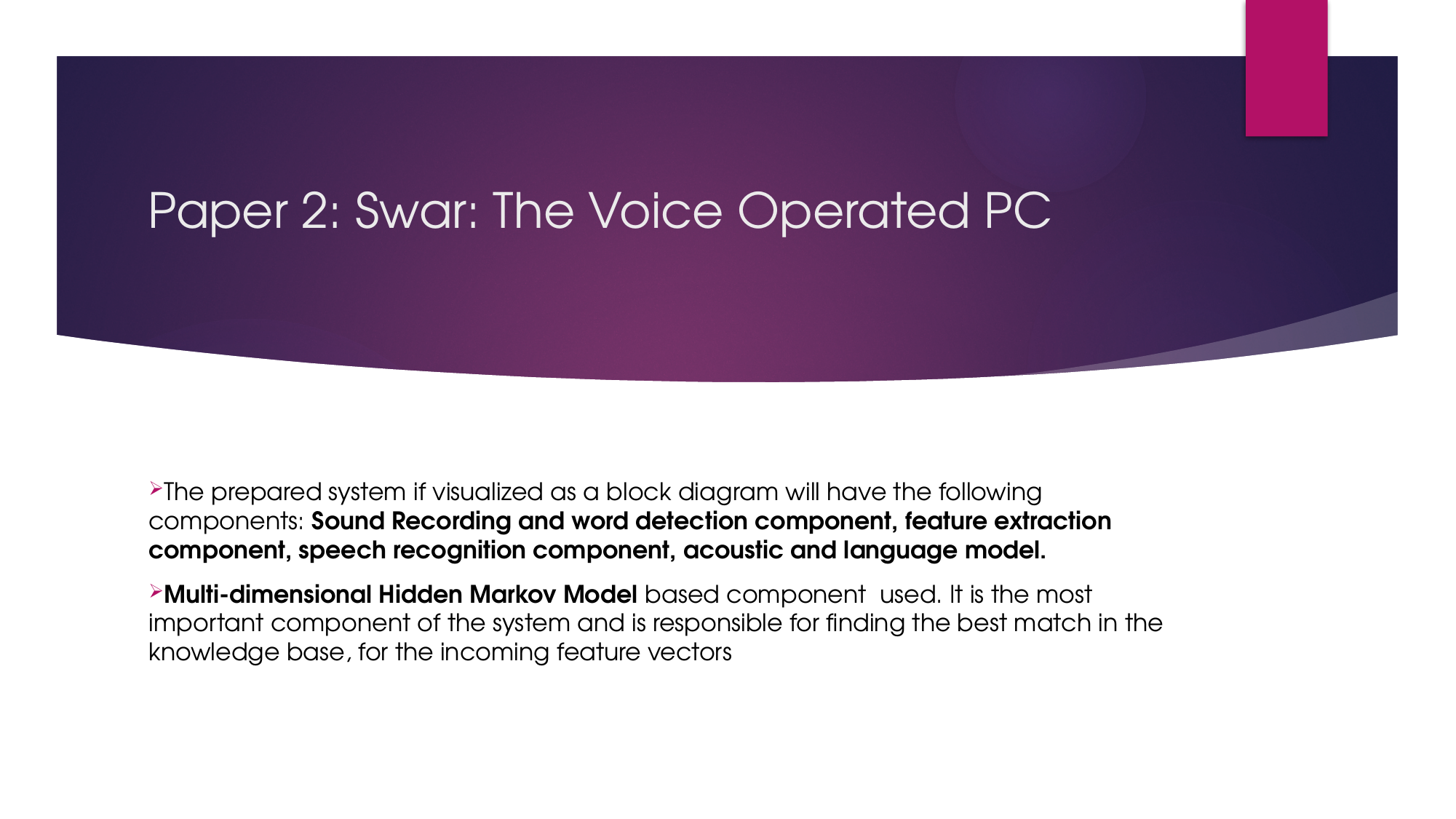

# Paper 2: Swar: The Voice Operated PC
The prepared system if visualized as a block diagram will have the following components: Sound Recording and word detection component, feature extraction component, speech recognition component, acoustic and language model.
Multi-dimensional Hidden Markov Model based component  used. It is the most important component of the system and is responsible for finding the best match in the knowledge base, for the incoming feature vectors